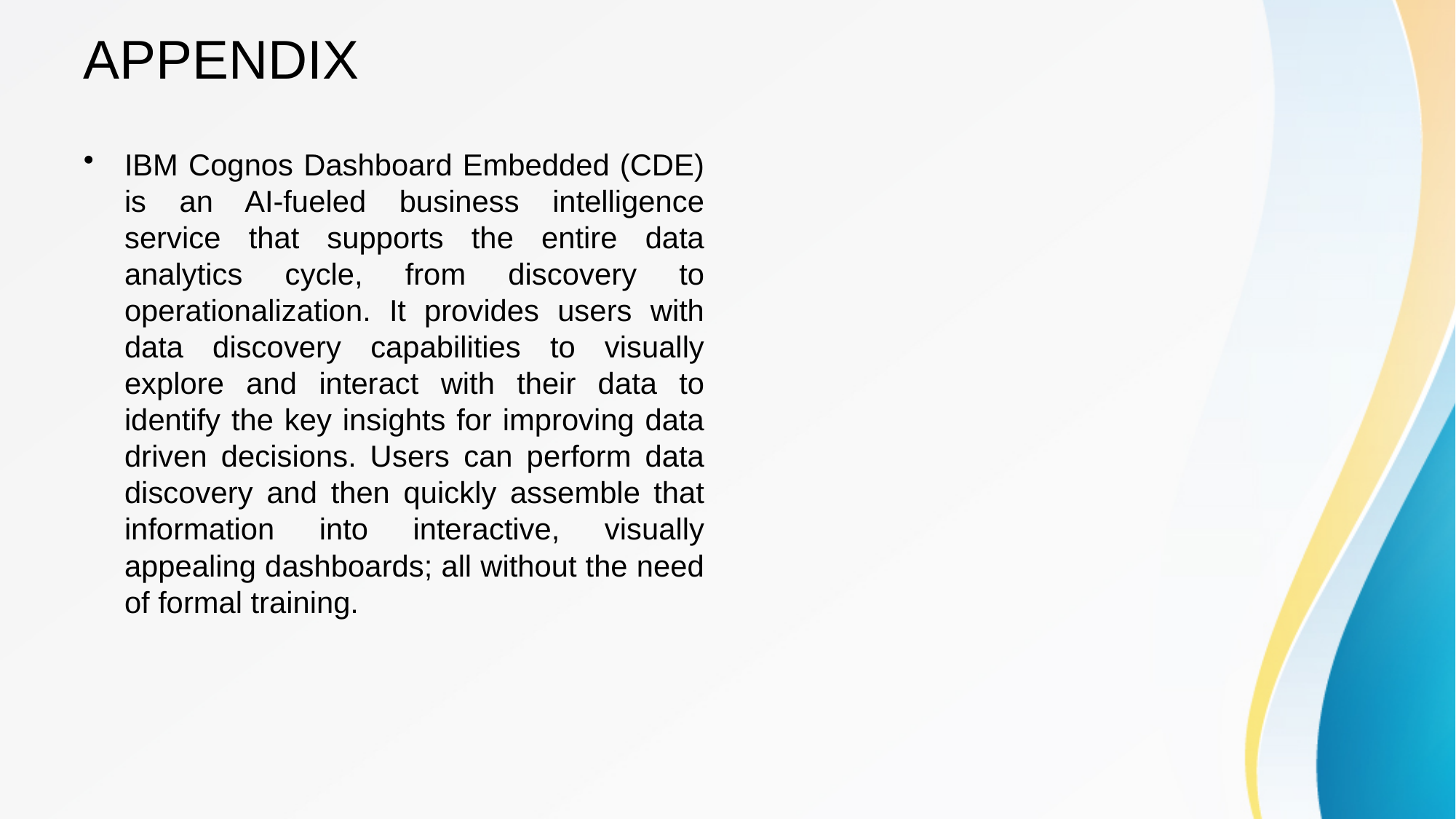

# APPENDIX
IBM Cognos Dashboard Embedded (CDE) is an AI-fueled business intelligence service that supports the entire data analytics cycle, from discovery to operationalization. It provides users with data discovery capabilities to visually explore and interact with their data to identify the key insights for improving data driven decisions. Users can perform data discovery and then quickly assemble that information into interactive, visually appealing dashboards; all without the need of formal training.